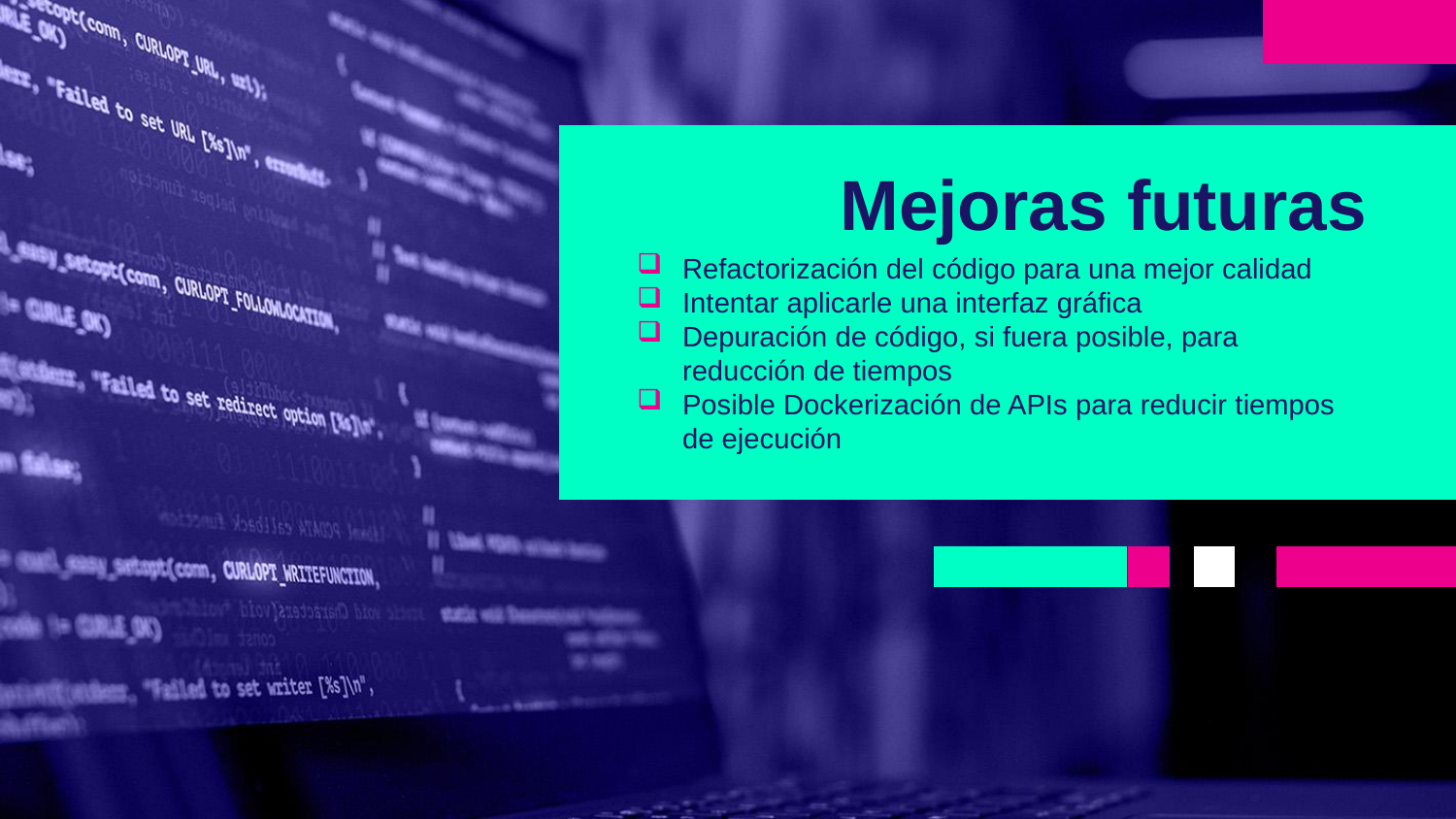

# Mejoras futuras
Refactorización del código para una mejor calidad
Intentar aplicarle una interfaz gráfica
Depuración de código, si fuera posible, para reducción de tiempos
Posible Dockerización de APIs para reducir tiempos de ejecución